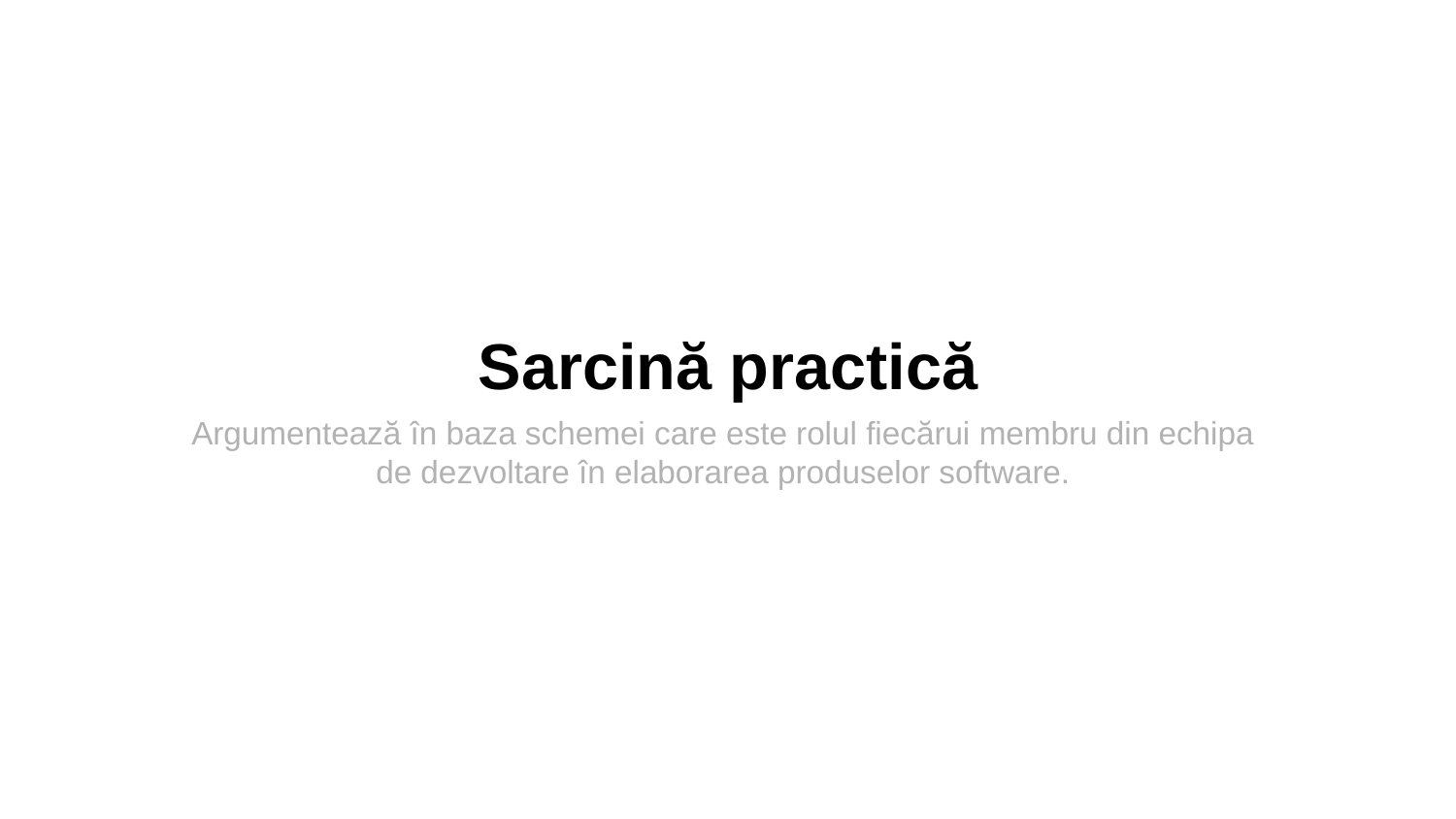

# Sarcină practică
Argumentează în baza schemei care este rolul fiecărui membru din echipa
de dezvoltare în elaborarea produselor software.